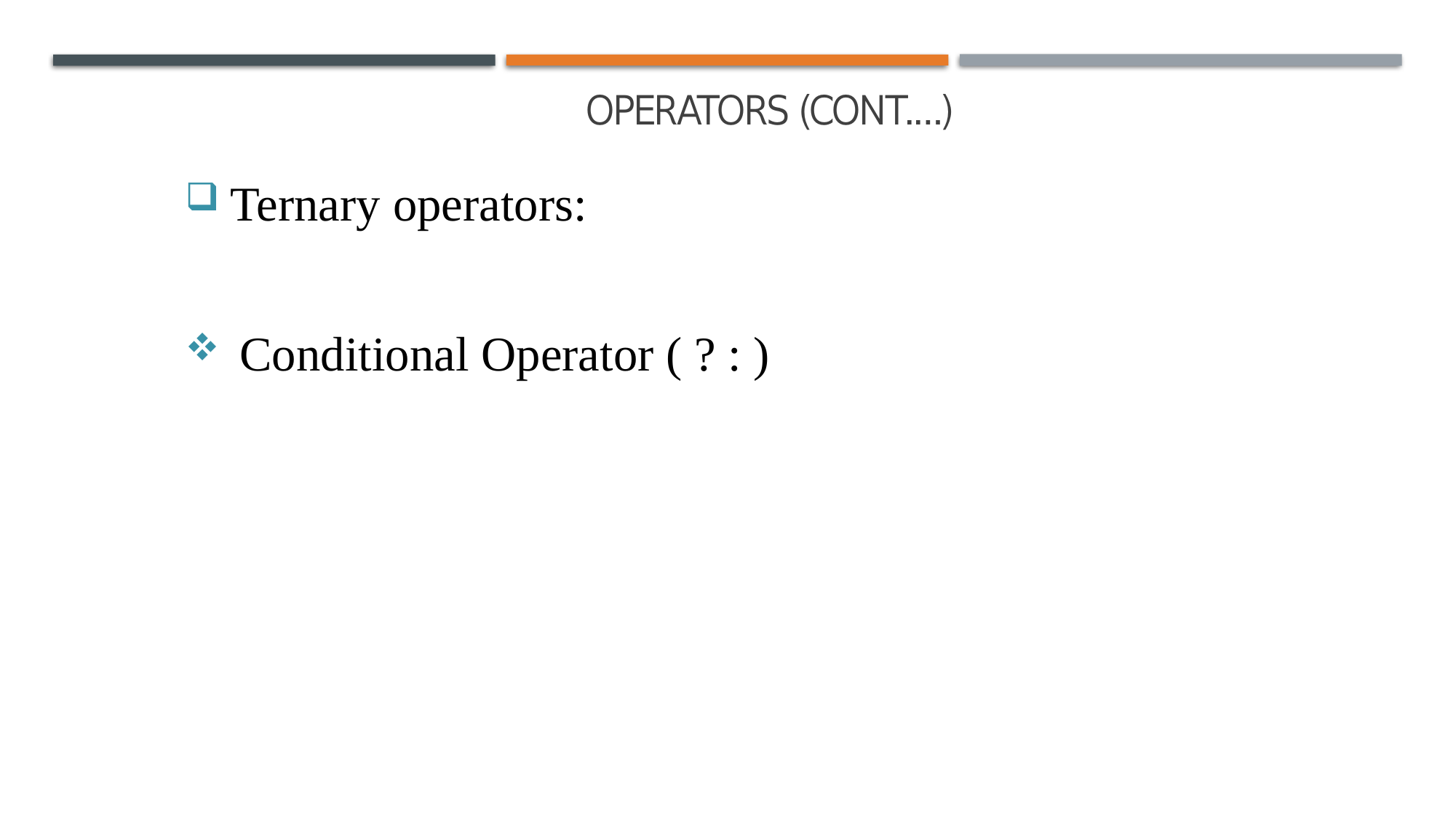

S
# Operators (Cont.…)
Ternary operators:

Conditional Operator ( ? : )